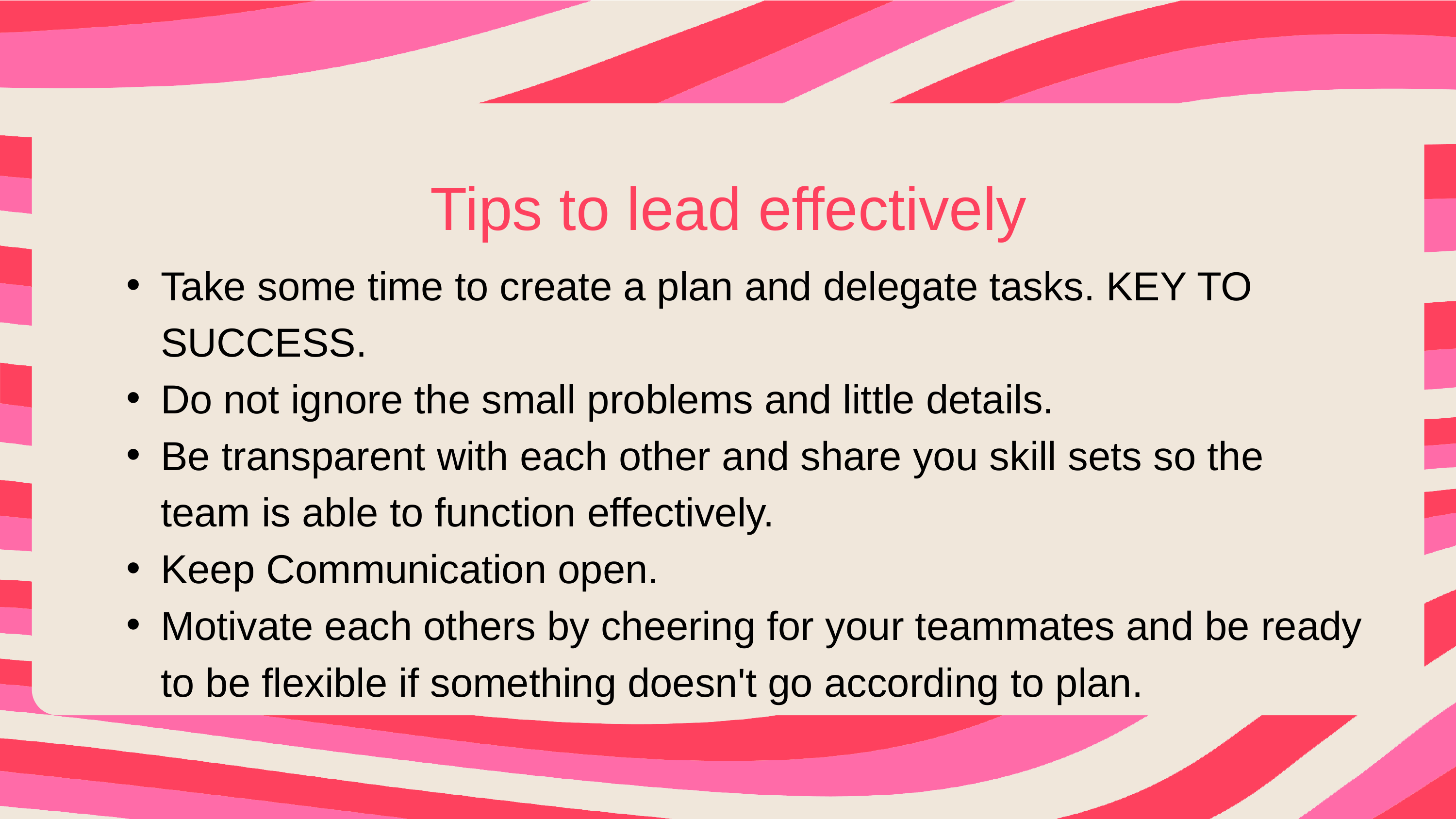

Tips to lead effectively

Take some time to create a plan and delegate tasks. KEY TO SUCCESS.
Do not ignore the small problems and little details.
Be transparent with each other and share you skill sets so the team is able to function effectively.
Keep Communication open.
Motivate each others by cheering for your teammates and be ready to be flexible if something doesn't go according to plan.